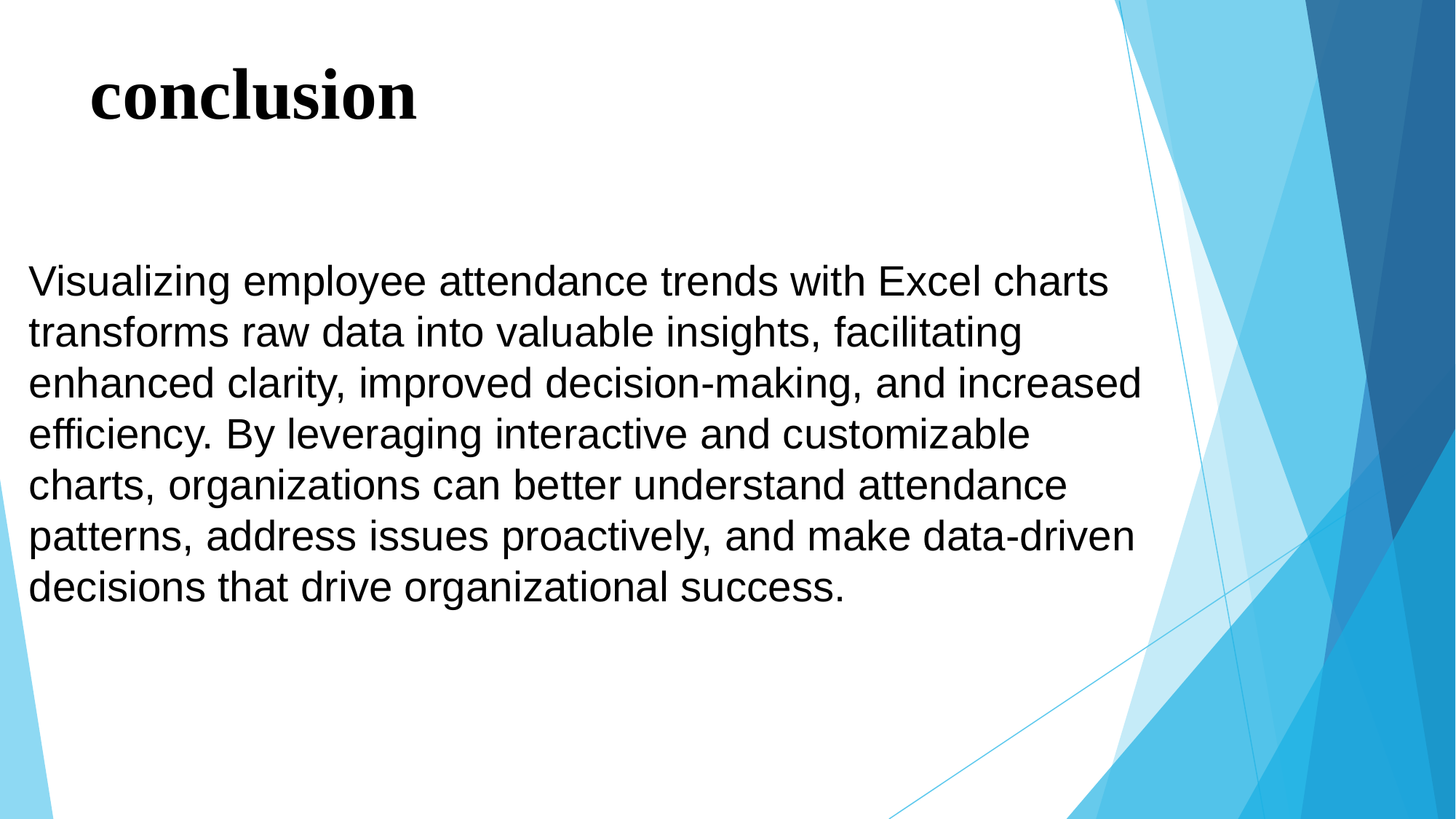

# conclusion
Visualizing employee attendance trends with Excel charts transforms raw data into valuable insights, facilitating enhanced clarity, improved decision-making, and increased efficiency. By leveraging interactive and customizable charts, organizations can better understand attendance patterns, address issues proactively, and make data-driven decisions that drive organizational success.